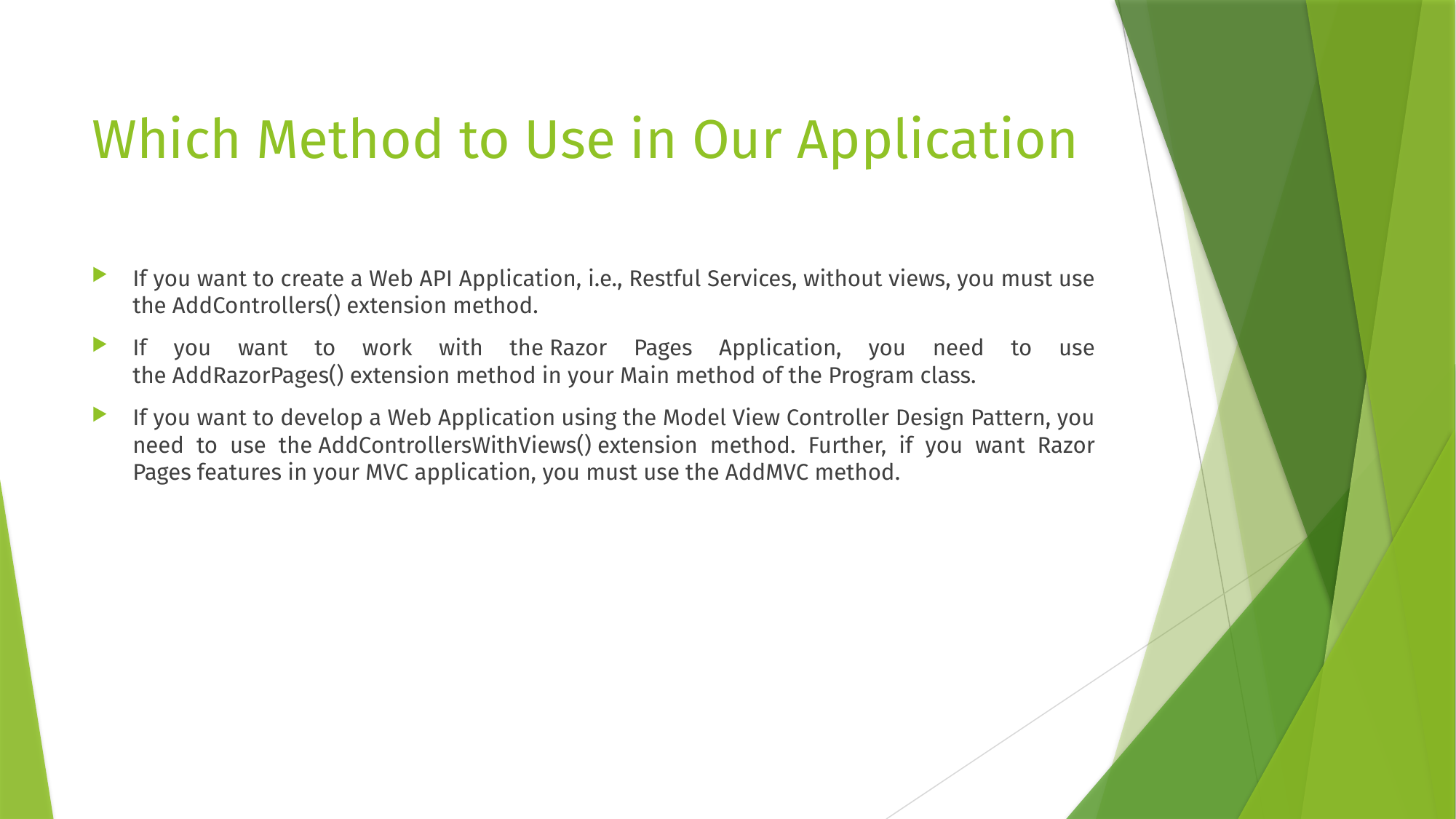

# Which Method to Use in Our Application
If you want to create a Web API Application, i.e., Restful Services, without views, you must use the AddControllers() extension method.
If you want to work with the Razor Pages Application, you need to use the AddRazorPages() extension method in your Main method of the Program class.
If you want to develop a Web Application using the Model View Controller Design Pattern, you need to use the AddControllersWithViews() extension method. Further, if you want Razor Pages features in your MVC application, you must use the AddMVC method.